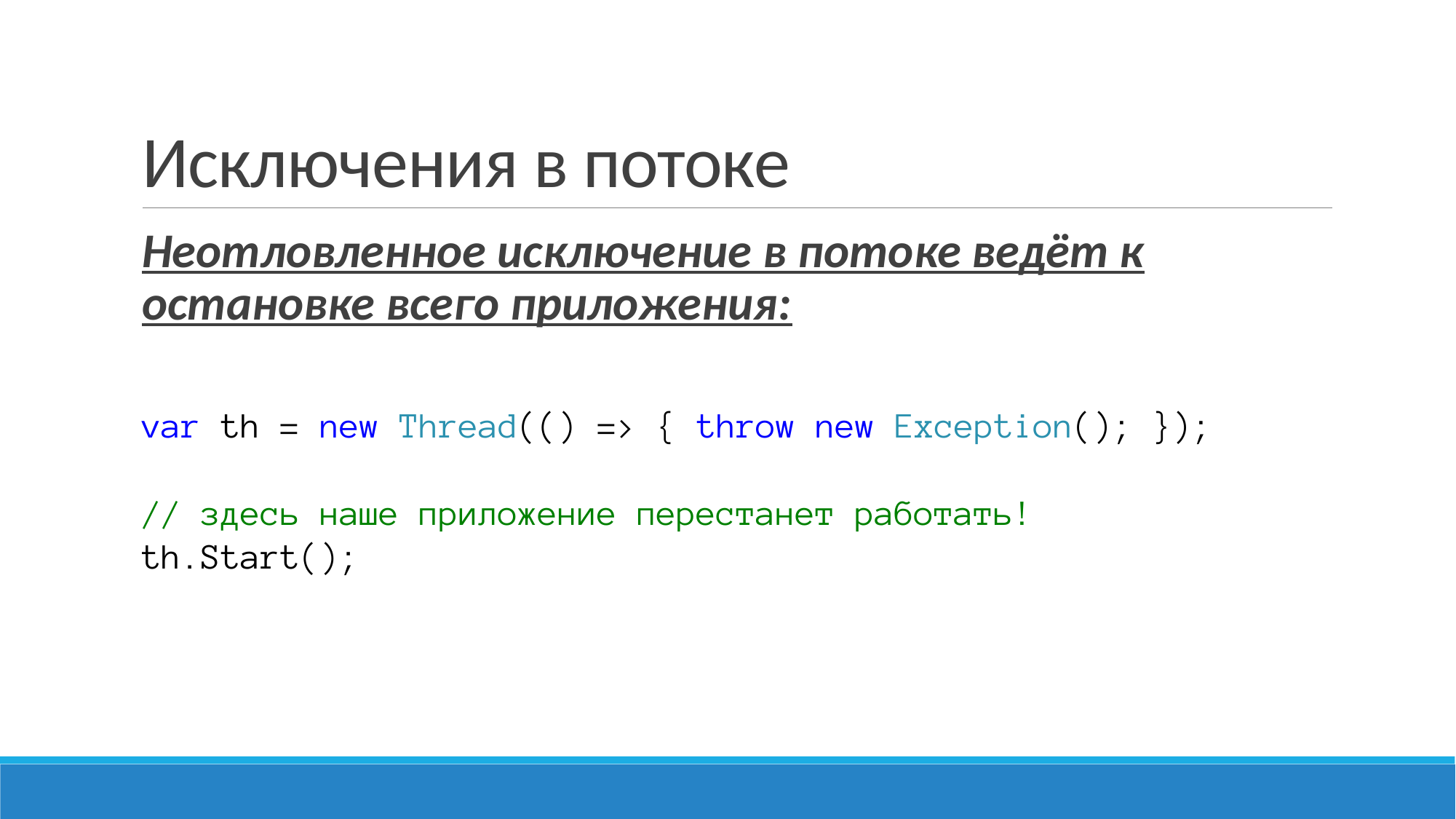

# Исключения в потоке
Неотловленное исключение в потоке ведёт к остановке всего приложения:

var th = new Thread(() => { throw new Exception(); });

// здесь наше приложение перестанет работать!
th.Start();